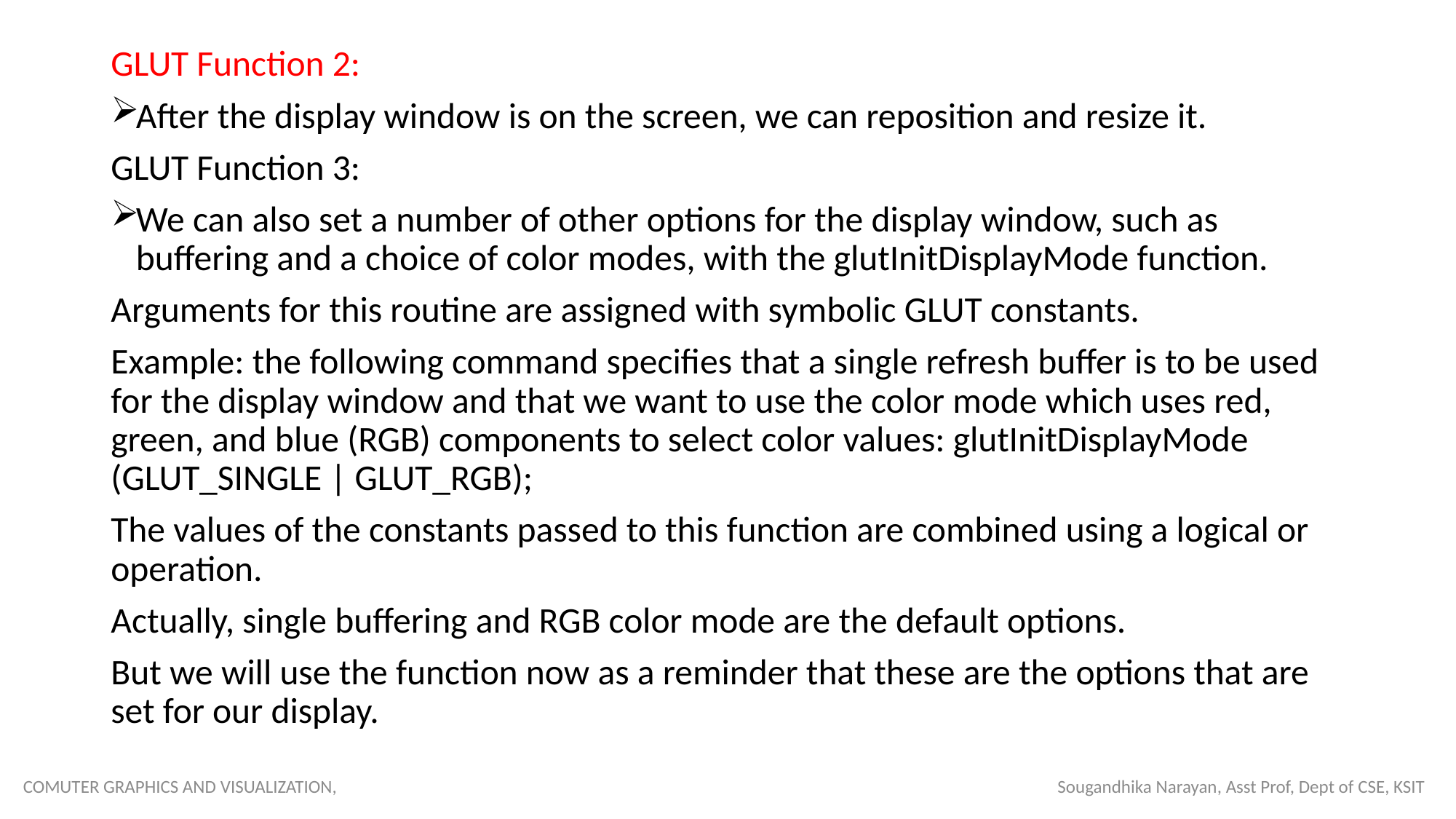

GLUT Function 2:
After the display window is on the screen, we can reposition and resize it.
GLUT Function 3:
We can also set a number of other options for the display window, such as buffering and a choice of color modes, with the glutInitDisplayMode function.
Arguments for this routine are assigned with symbolic GLUT constants.
Example: the following command specifies that a single refresh buffer is to be used for the display window and that we want to use the color mode which uses red, green, and blue (RGB) components to select color values: glutInitDisplayMode (GLUT_SINGLE | GLUT_RGB);
The values of the constants passed to this function are combined using a logical or operation.
Actually, single buffering and RGB color mode are the default options.
But we will use the function now as a reminder that these are the options that are set for our display.
COMUTER GRAPHICS AND VISUALIZATION,                                                                                                                                                                             Sougandhika Narayan, Asst Prof, Dept of CSE, KSIT